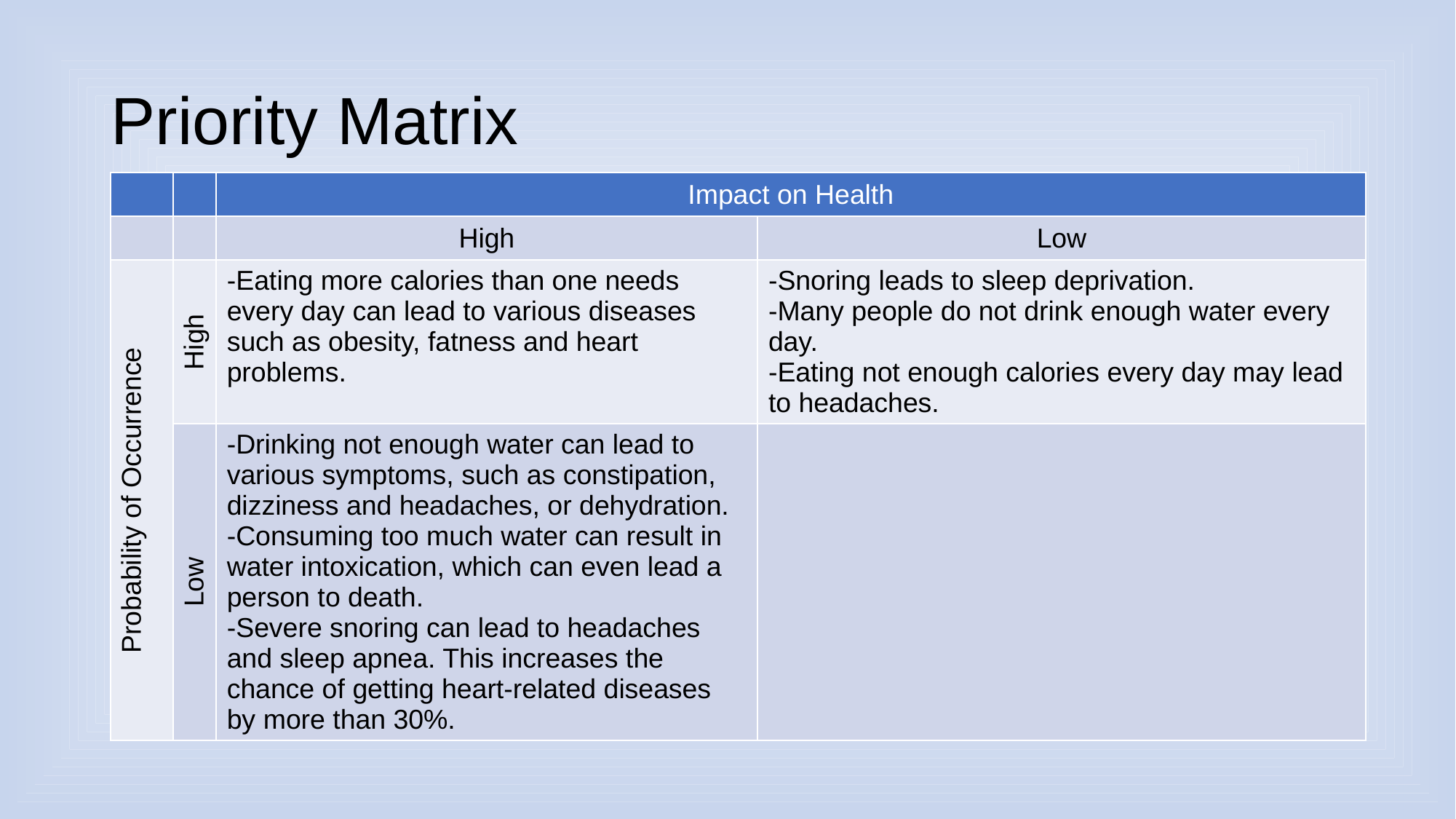

# Priority Matrix
|  |  | Impact on Health |  |
| --- | --- | --- | --- |
|  |  | High | Low |
| Probability of Occurrence | High | -Eating more calories than one needs every day can lead to various diseases such as obesity, fatness and heart problems. | -Snoring leads to sleep deprivation. -Many people do not drink enough water every day. -Eating not enough calories every day may lead to headaches. |
|  | Low | -Drinking not enough water can lead to various symptoms, such as constipation, dizziness and headaches, or dehydration. -Consuming too much water can result in water intoxication, which can even lead a person to death. -Severe snoring can lead to headaches and sleep apnea. This increases the chance of getting heart-related diseases by more than 30%. |  |